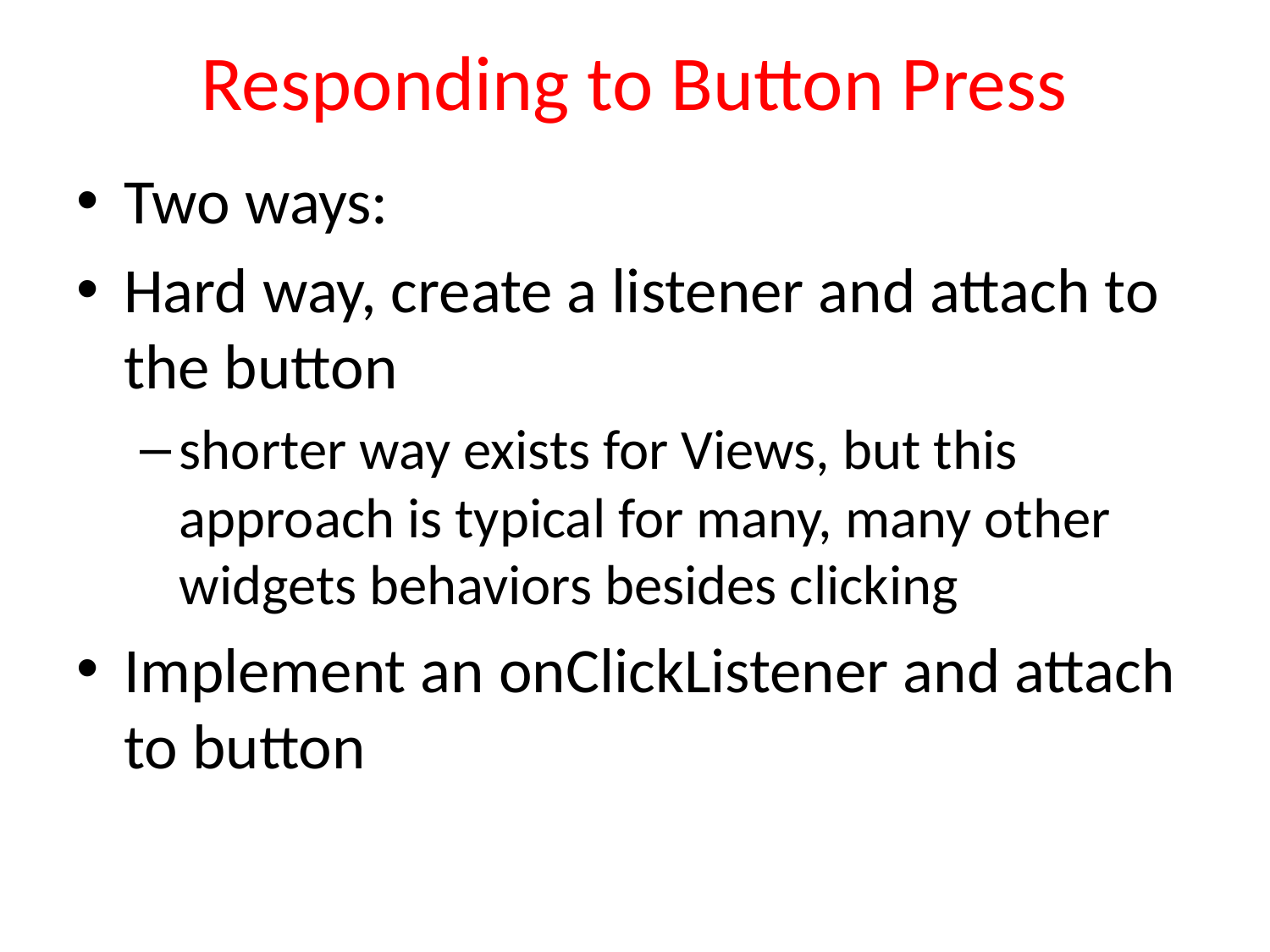

# Responding to Button Press
Two ways:
Hard way, create a listener and attach to the button
shorter way exists for Views, but this approach is typical for many, many other widgets behaviors besides clicking
Implement an onClickListener and attach to button